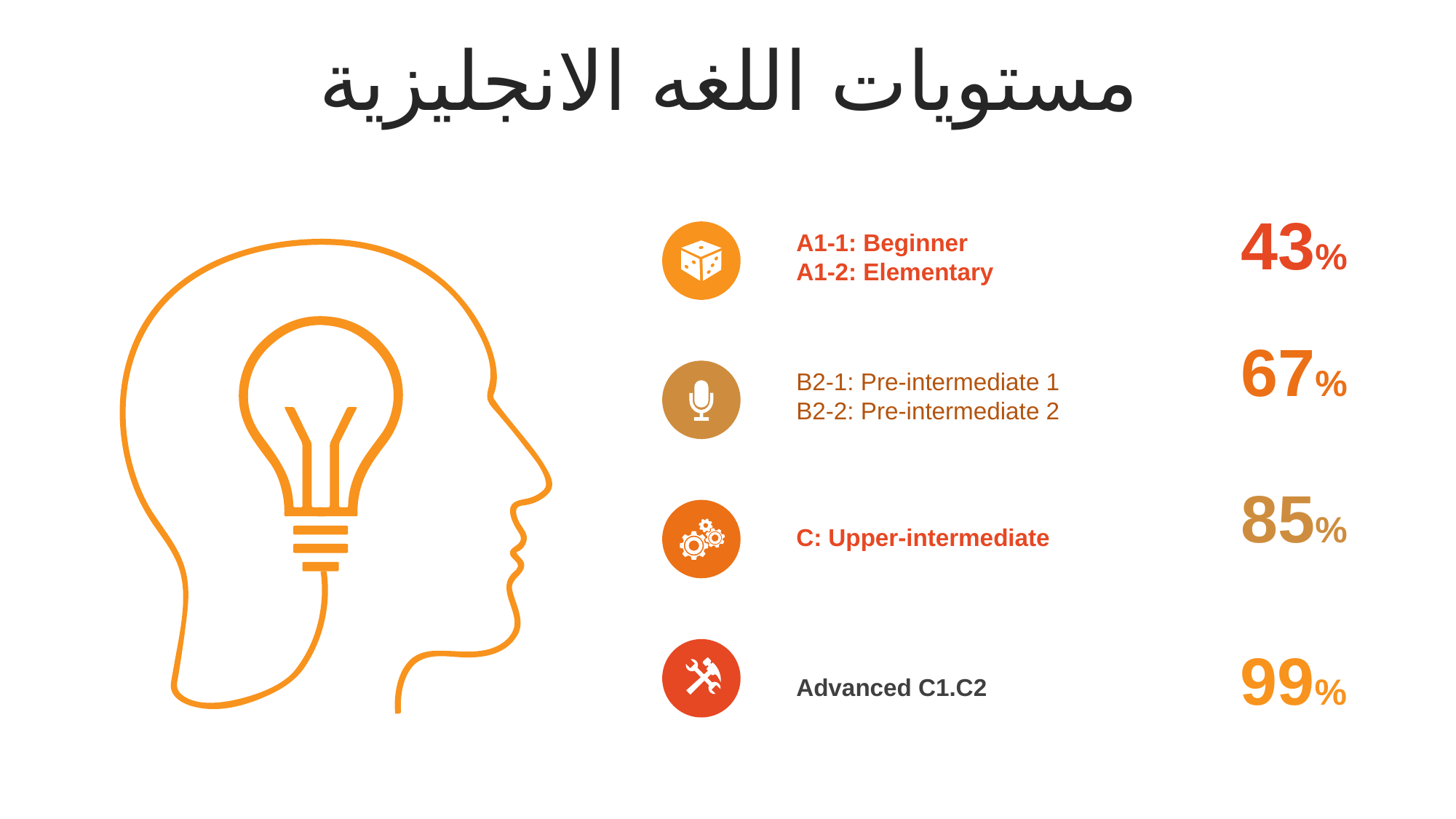

مستويات اللغه الانجليزية
43%
A1-1: Beginner
A1-2: Elementary

67%
B2-1: Pre-intermediate 1
B2-2: Pre-intermediate 2

85%

C: Upper-intermediate

99%

Advanced C1.C2